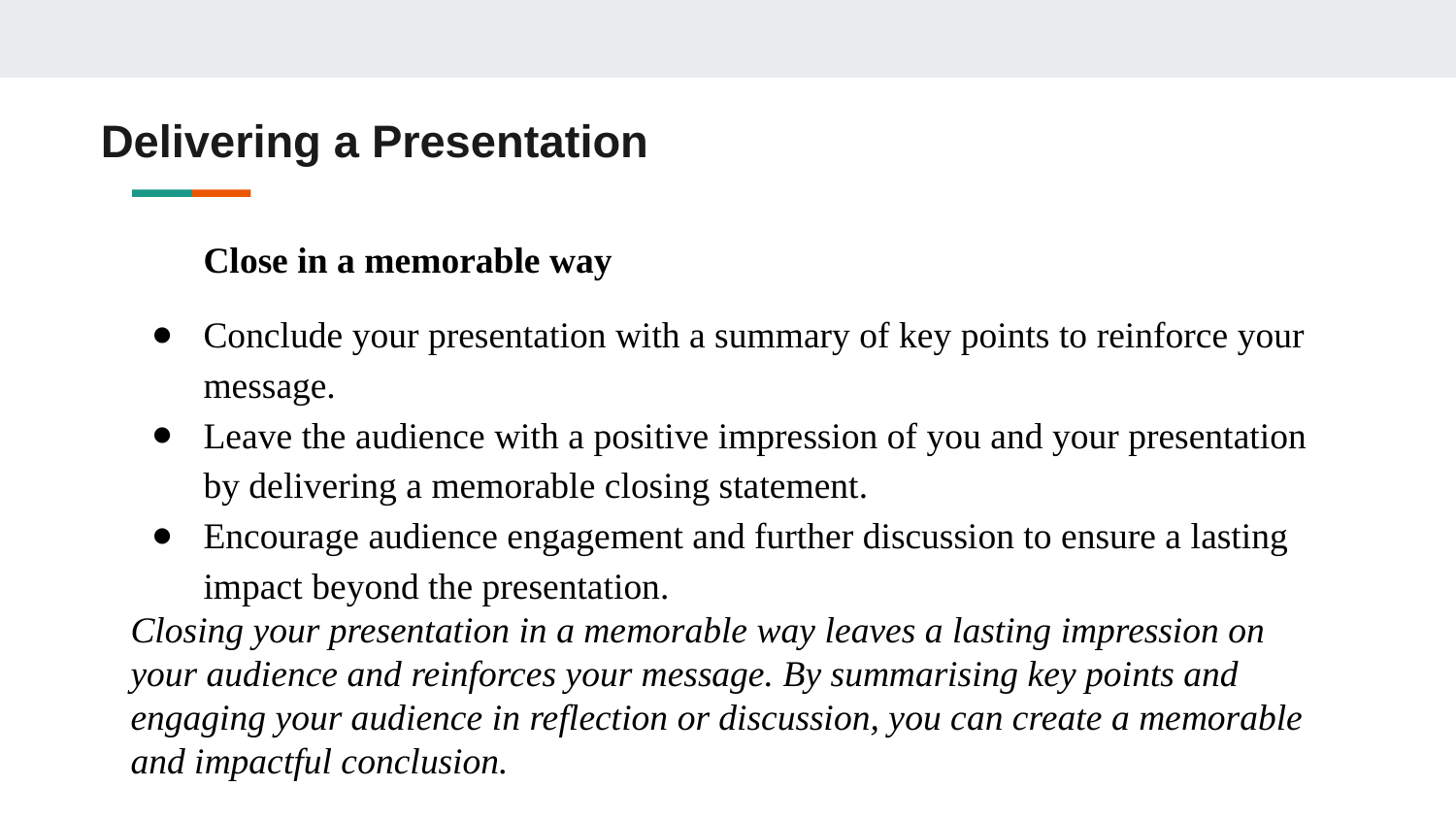

# Delivering a Presentation
Close in a memorable way
Conclude your presentation with a summary of key points to reinforce your message.
Leave the audience with a positive impression of you and your presentation by delivering a memorable closing statement.
Encourage audience engagement and further discussion to ensure a lasting impact beyond the presentation.
Closing your presentation in a memorable way leaves a lasting impression on your audience and reinforces your message. By summarising key points and engaging your audience in reflection or discussion, you can create a memorable and impactful conclusion.